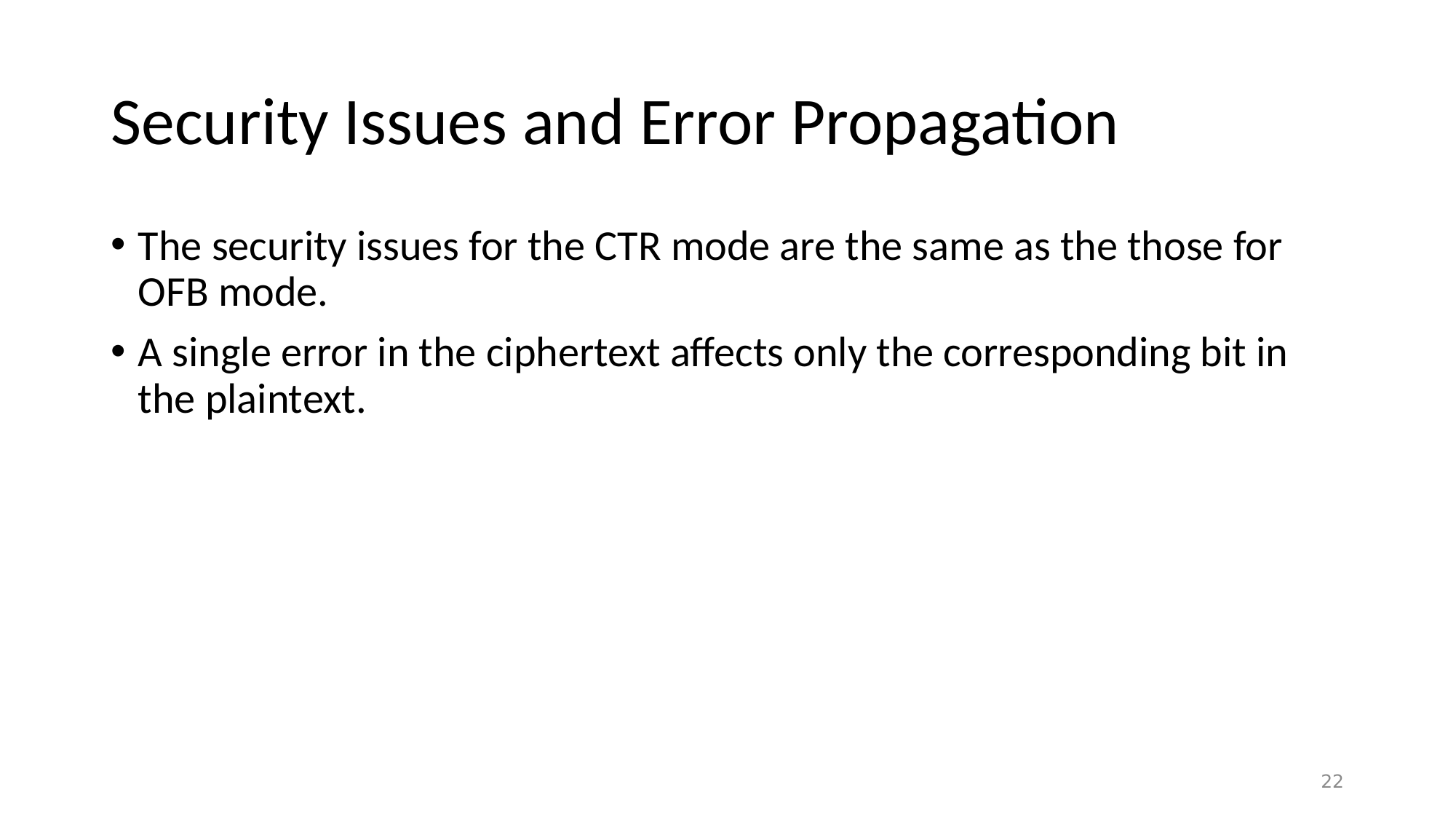

# Security Issues and Error Propagation
The security issues for the CTR mode are the same as the those for OFB mode.
A single error in the ciphertext affects only the corresponding bit in the plaintext.
22